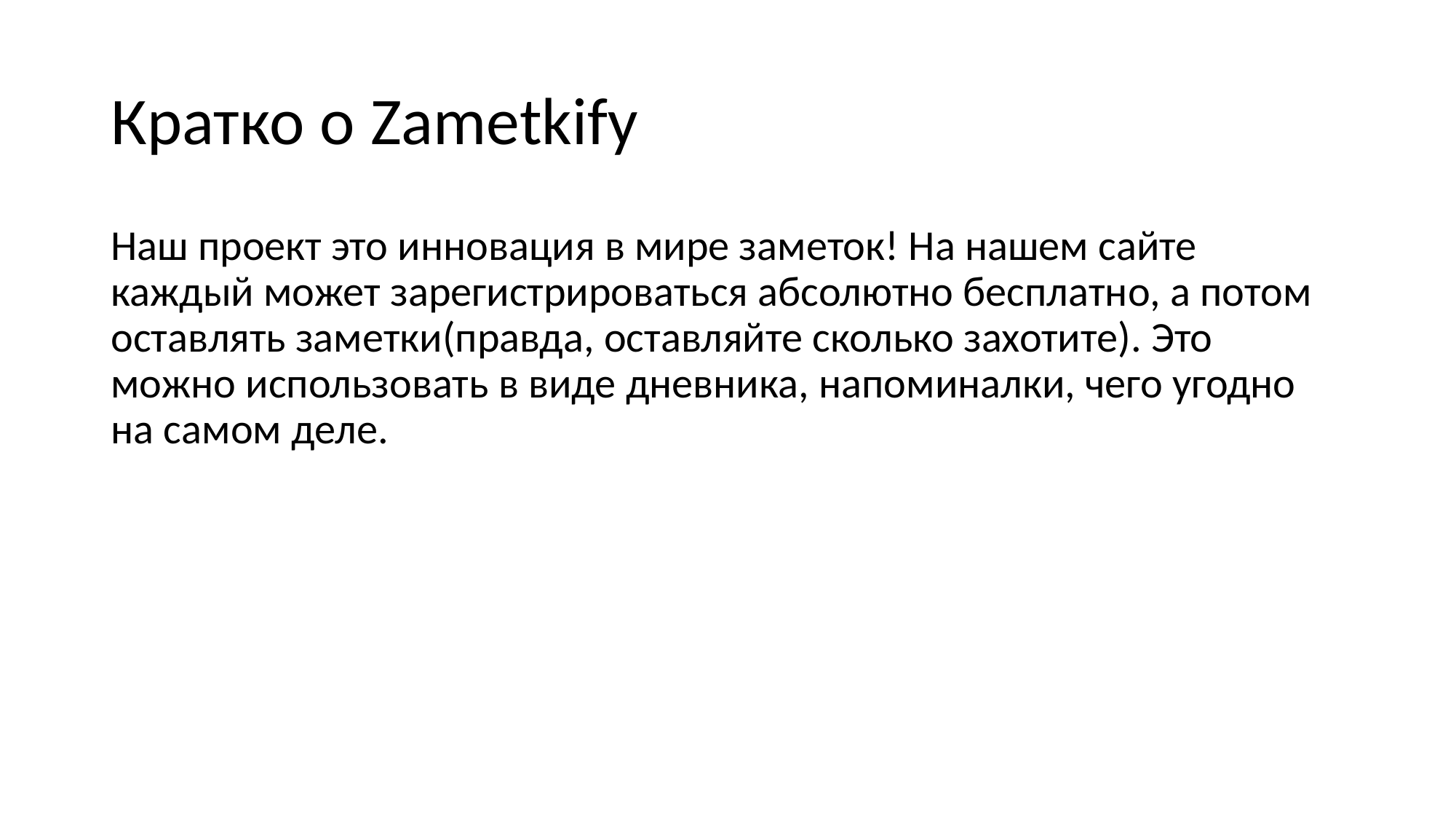

# Кратко о Zametkify
Наш проект это инновация в мире заметок! На нашем сайте каждый может зарегистрироваться абсолютно бесплатно, а потом оставлять заметки(правда, оставляйте сколько захотите). Это можно использовать в виде дневника, напоминалки, чего угодно на самом деле.